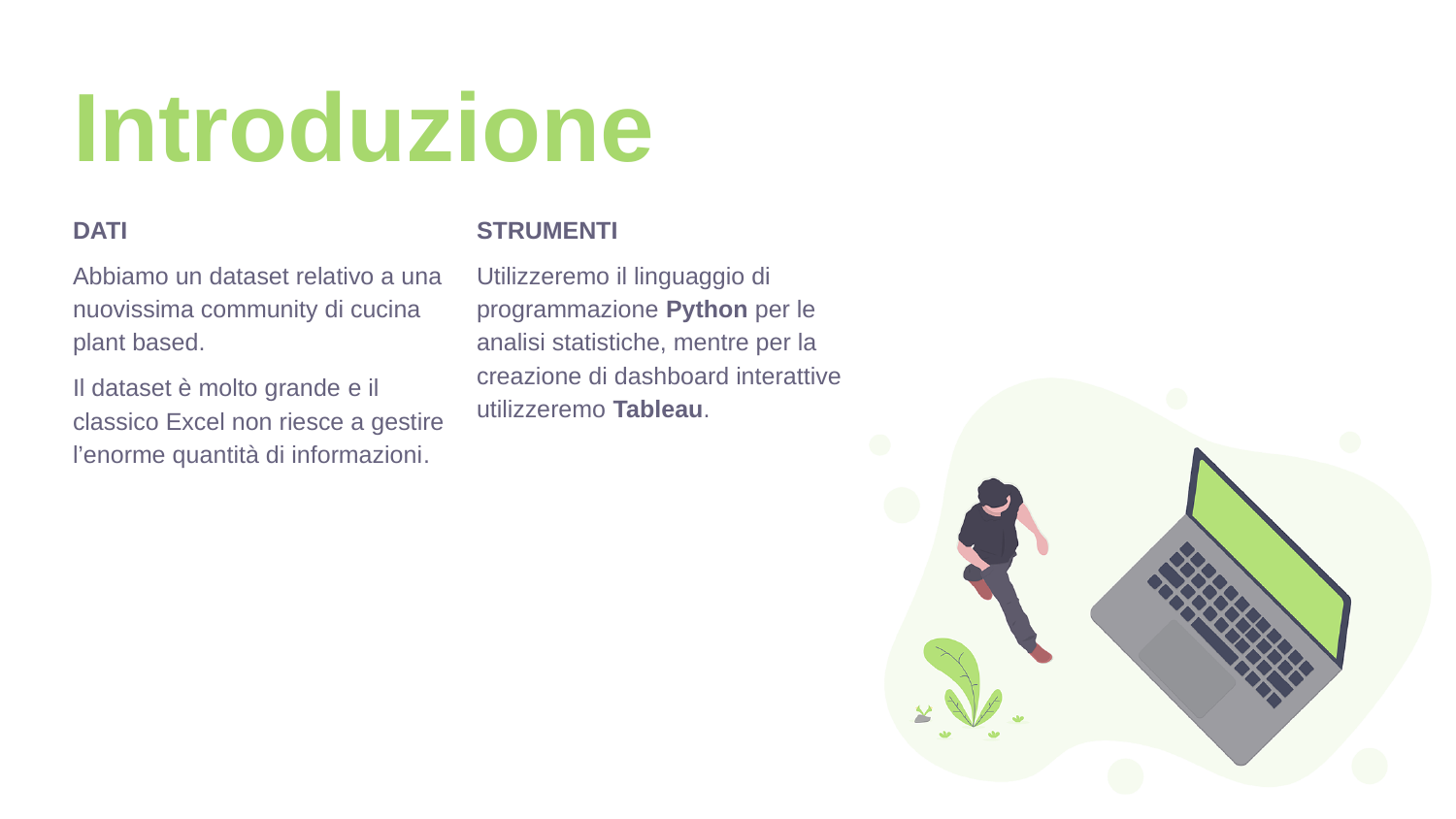

# Introduzione
DATI
Abbiamo un dataset relativo a una nuovissima community di cucina plant based.
Il dataset è molto grande e il classico Excel non riesce a gestire l’enorme quantità di informazioni.
STRUMENTI
Utilizzeremo il linguaggio di programmazione Python per le analisi statistiche, mentre per la creazione di dashboard interattive utilizzeremo Tableau.